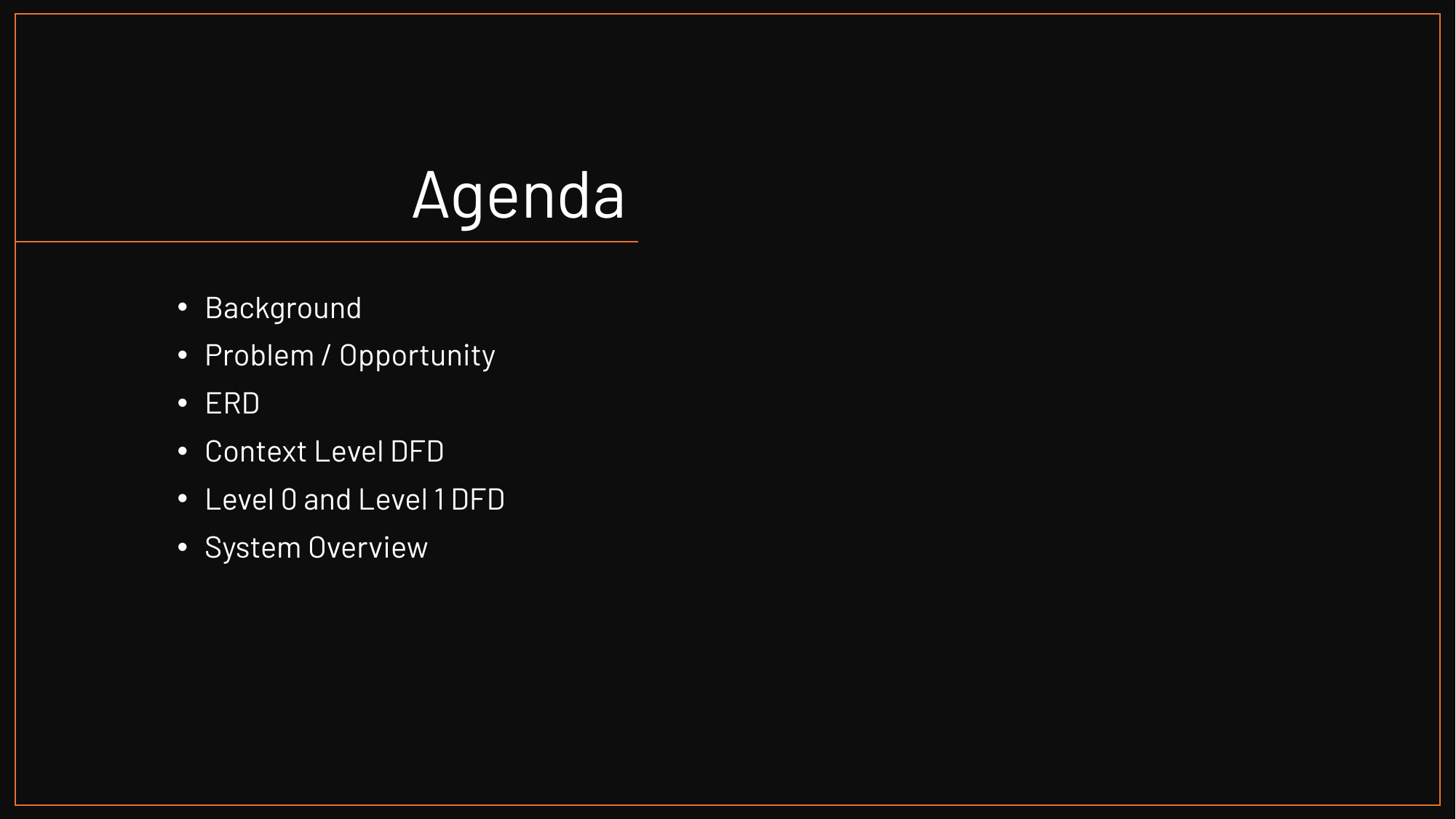

# Agenda
Background
Problem / Opportunity
ERD
Context Level DFD
Level 0 and Level 1 DFD
System Overview